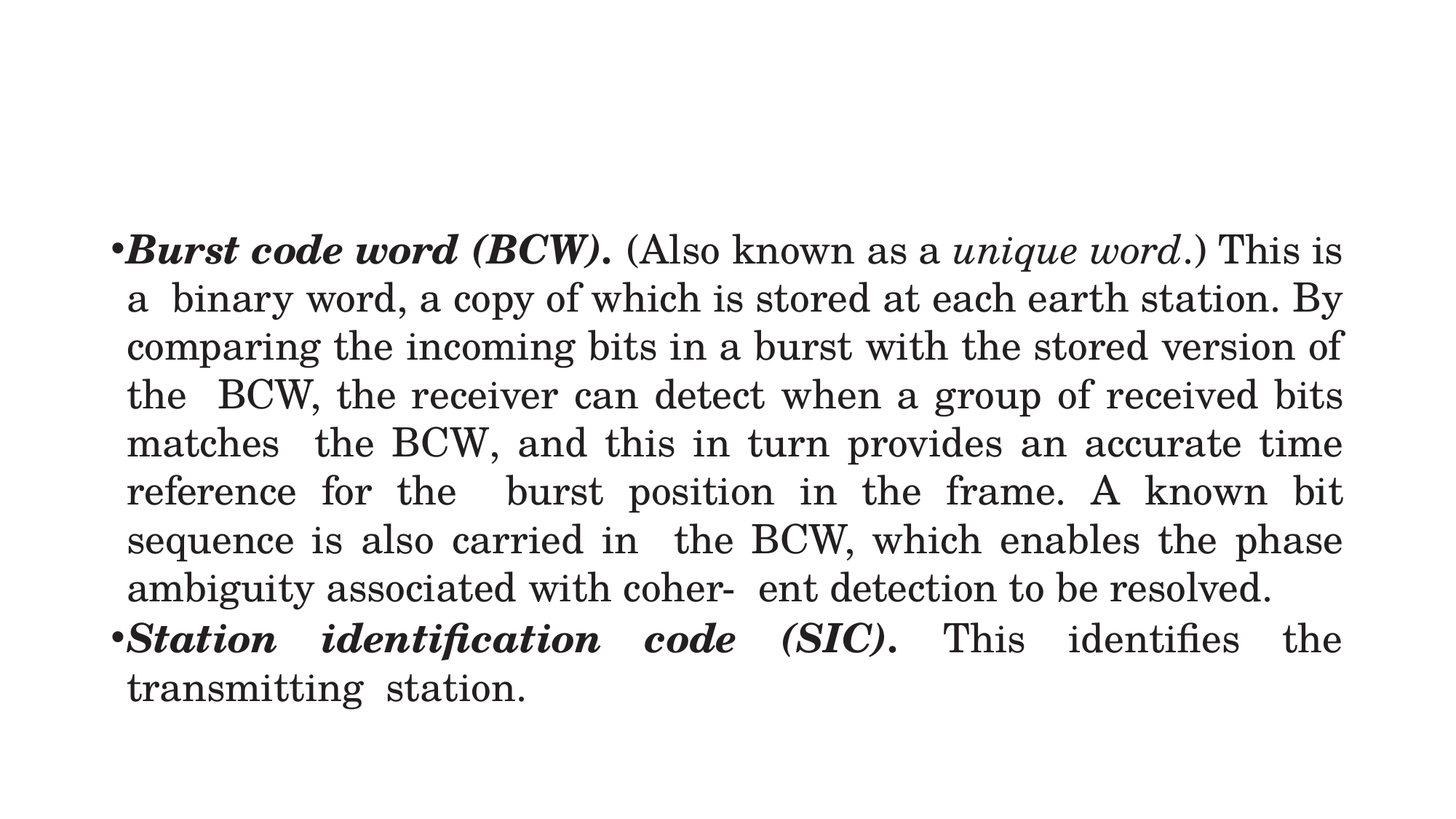

#
Burst code word (BCW). (Also known as a unique word.) This is a  binary word, a copy of which is stored at each earth station. By comparing the incoming bits in a burst with the stored version of the  BCW, the receiver can detect when a group of received bits matches  the BCW, and this in turn provides an accurate time reference for the  burst position in the frame. A known bit sequence is also carried in  the BCW, which enables the phase ambiguity associated with coher-  ent detection to be resolved.
Station identification code (SIC). This identifies the transmitting  station.